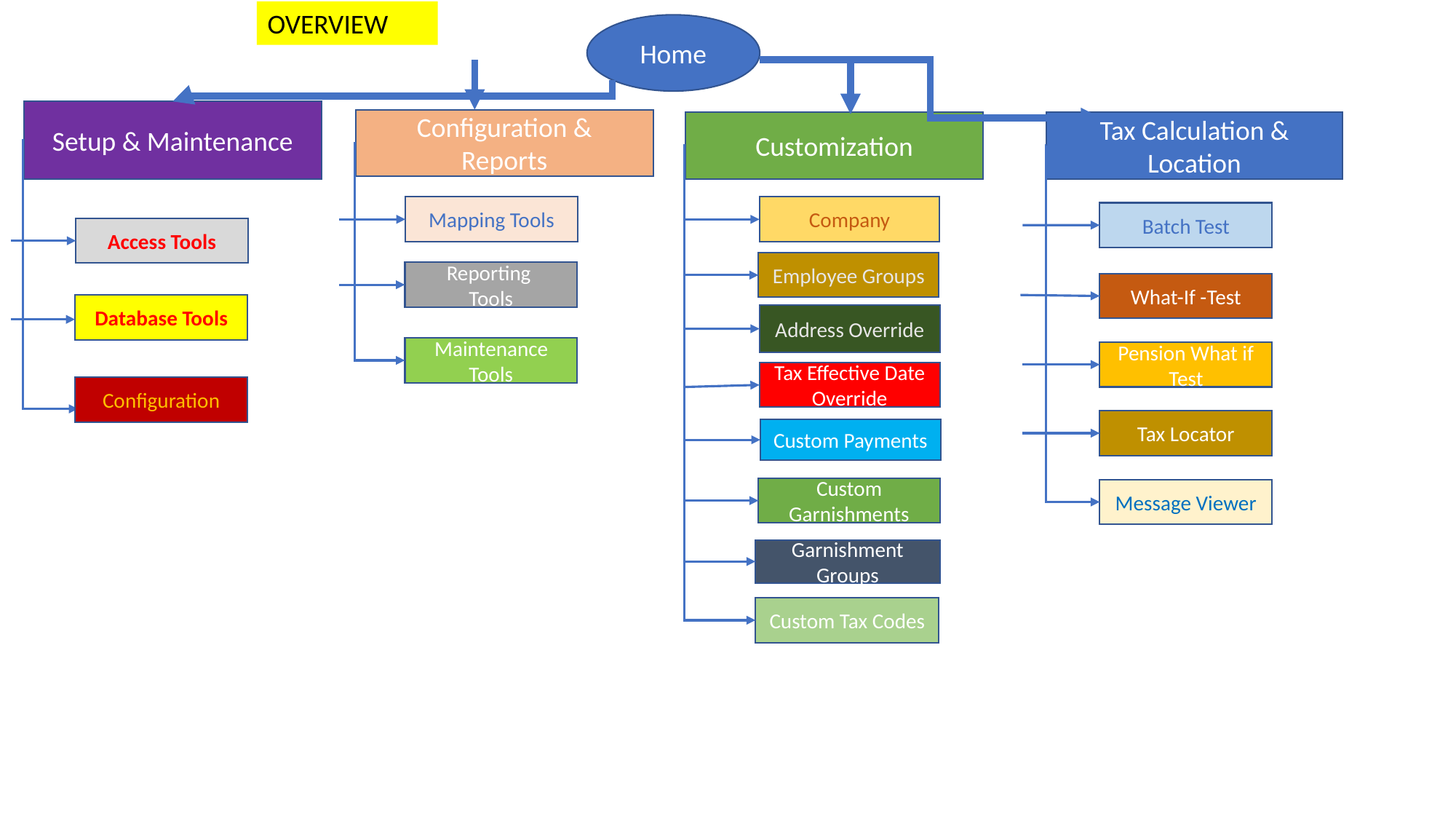

OVERVIEW
Home
Setup & Maintenance

Configuration &
Reports
Customization
Tax Calculation & Location
Mapping Tools
Company
Batch Test
Access Tools
Employee Groups
Reporting
Tools
What-If -Test
Database Tools
Address Override
Maintenance Tools
Pension What if Test
Tax Effective Date Override
Configuration
Tax Locator
Custom Payments
Custom Garnishments
Message Viewer
Garnishment Groups
Custom Tax Codes